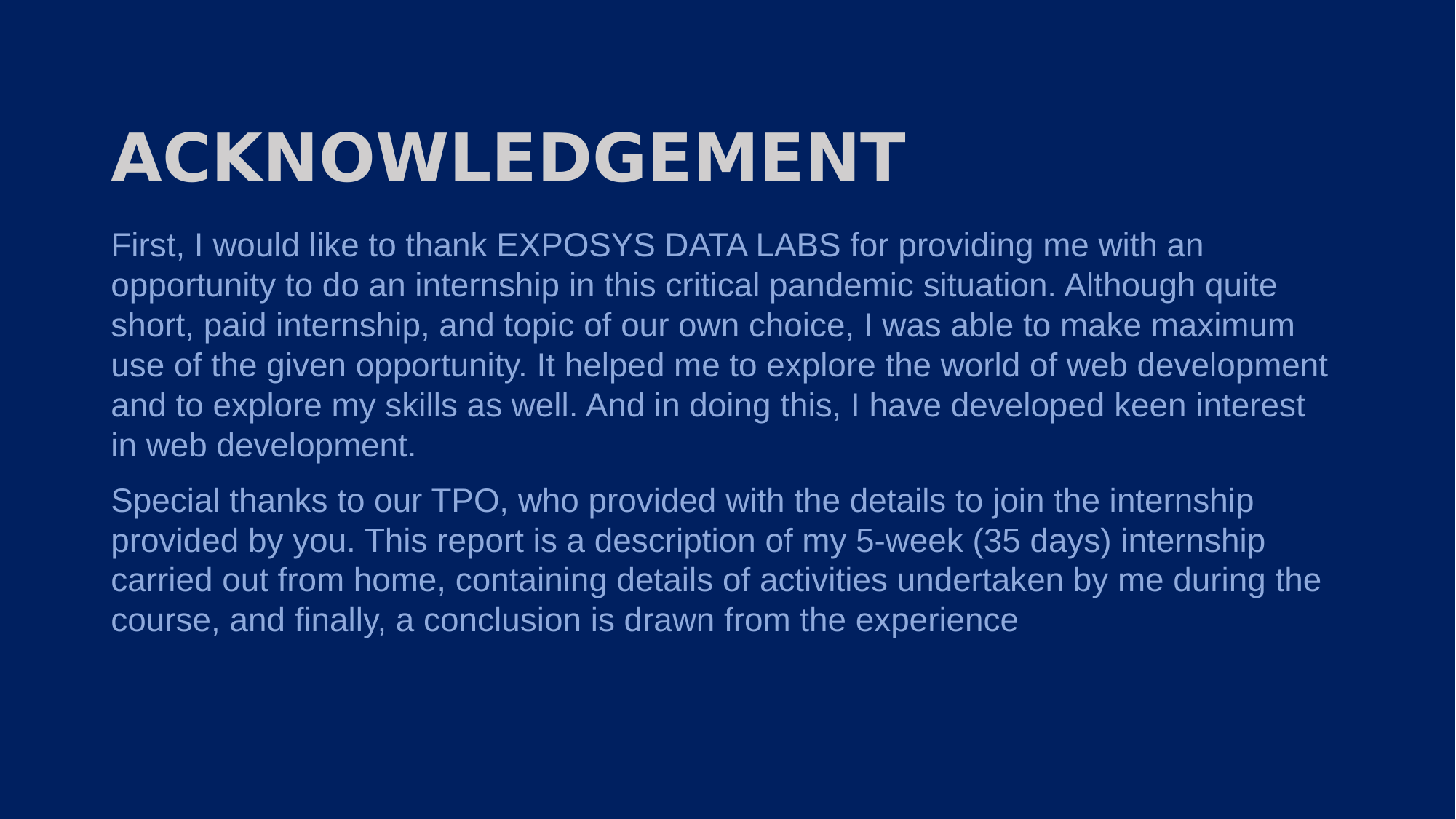

# ACKNOWLEDGEMENT
First, I would like to thank EXPOSYS DATA LABS for providing me with an opportunity to do an internship in this critical pandemic situation. Although quite short, paid internship, and topic of our own choice, I was able to make maximum use of the given opportunity. It helped me to explore the world of web development and to explore my skills as well. And in doing this, I have developed keen interest in web development.
Special thanks to our TPO, who provided with the details to join the internship provided by you. This report is a description of my 5-week (35 days) internship carried out from home, containing details of activities undertaken by me during the course, and finally, a conclusion is drawn from the experience